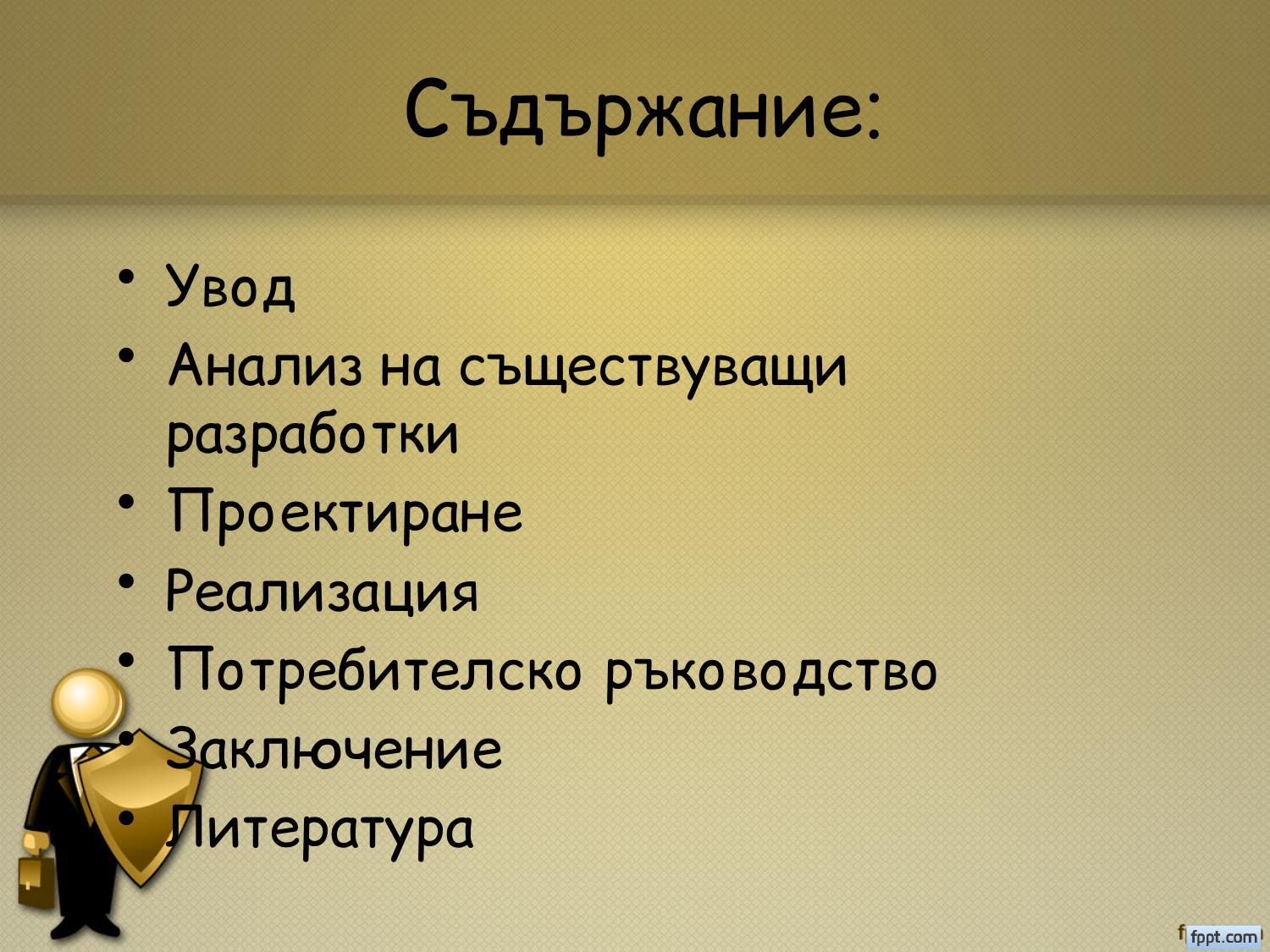

# Съдържание:
Увод
Анализ на съществуващи разработки
Проектиране
Реализация
Потребителско ръководство
Заключение
Литература